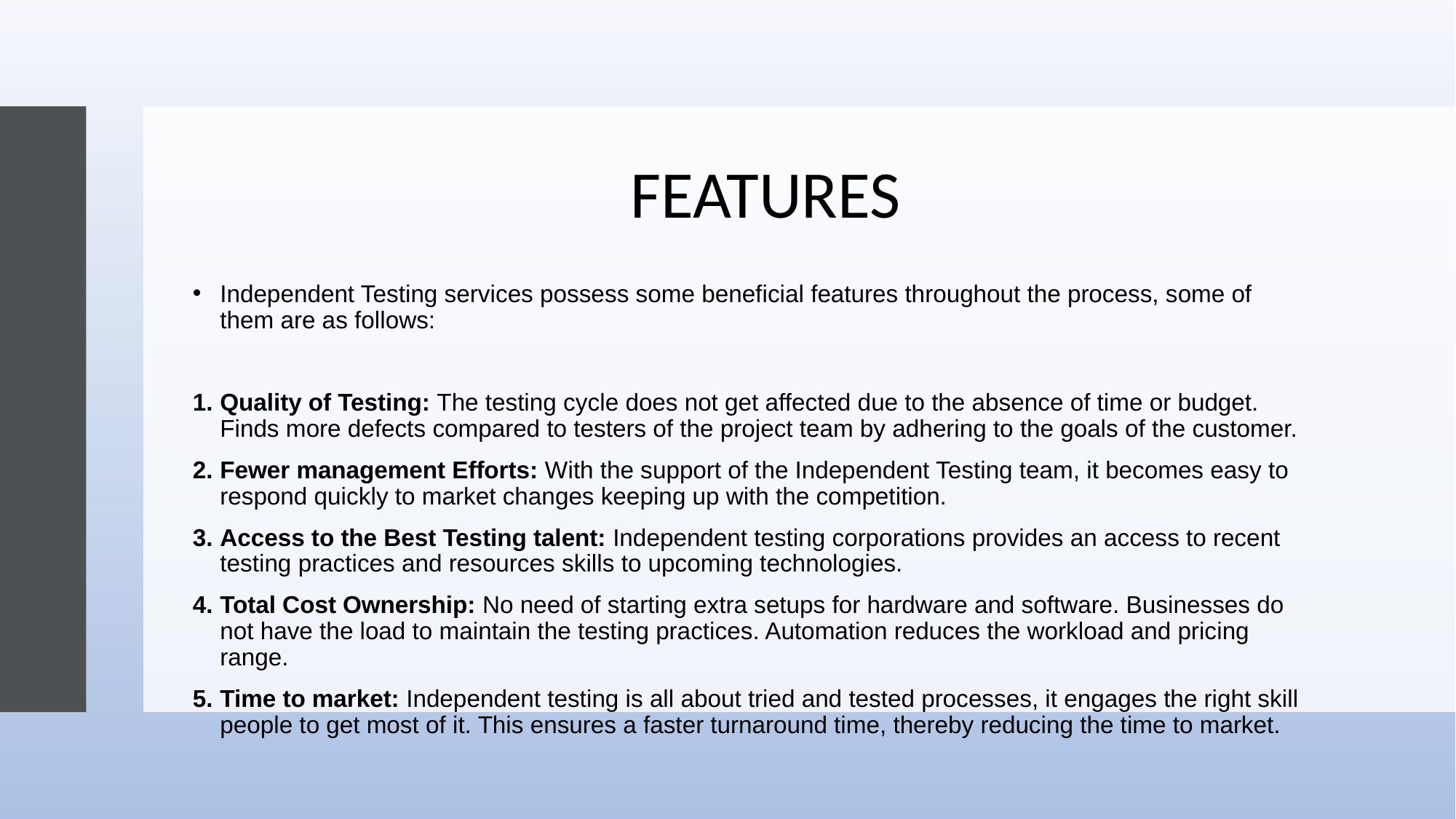

# FEATURES

Independent Testing services possess some beneficial features throughout the process, some of them are as follows:

Quality of Testing: The testing cycle does not get affected due to the absence of time or budget. Finds more defects compared to testers of the project team by adhering to the goals of the customer.
Fewer management Efforts: With the support of the Independent Testing team, it becomes easy to respond quickly to market changes keeping up with the competition.
Access to the Best Testing talent: Independent testing corporations provides an access to recent testing practices and resources skills to upcoming technologies.
Total Cost Ownership: No need of starting extra setups for hardware and software. Businesses do not have the load to maintain the testing practices. Automation reduces the workload and pricing range.
Time to market: Independent testing is all about tried and tested processes, it engages the right skill people to get most of it. This ensures a faster turnaround time, thereby reducing the time to market.